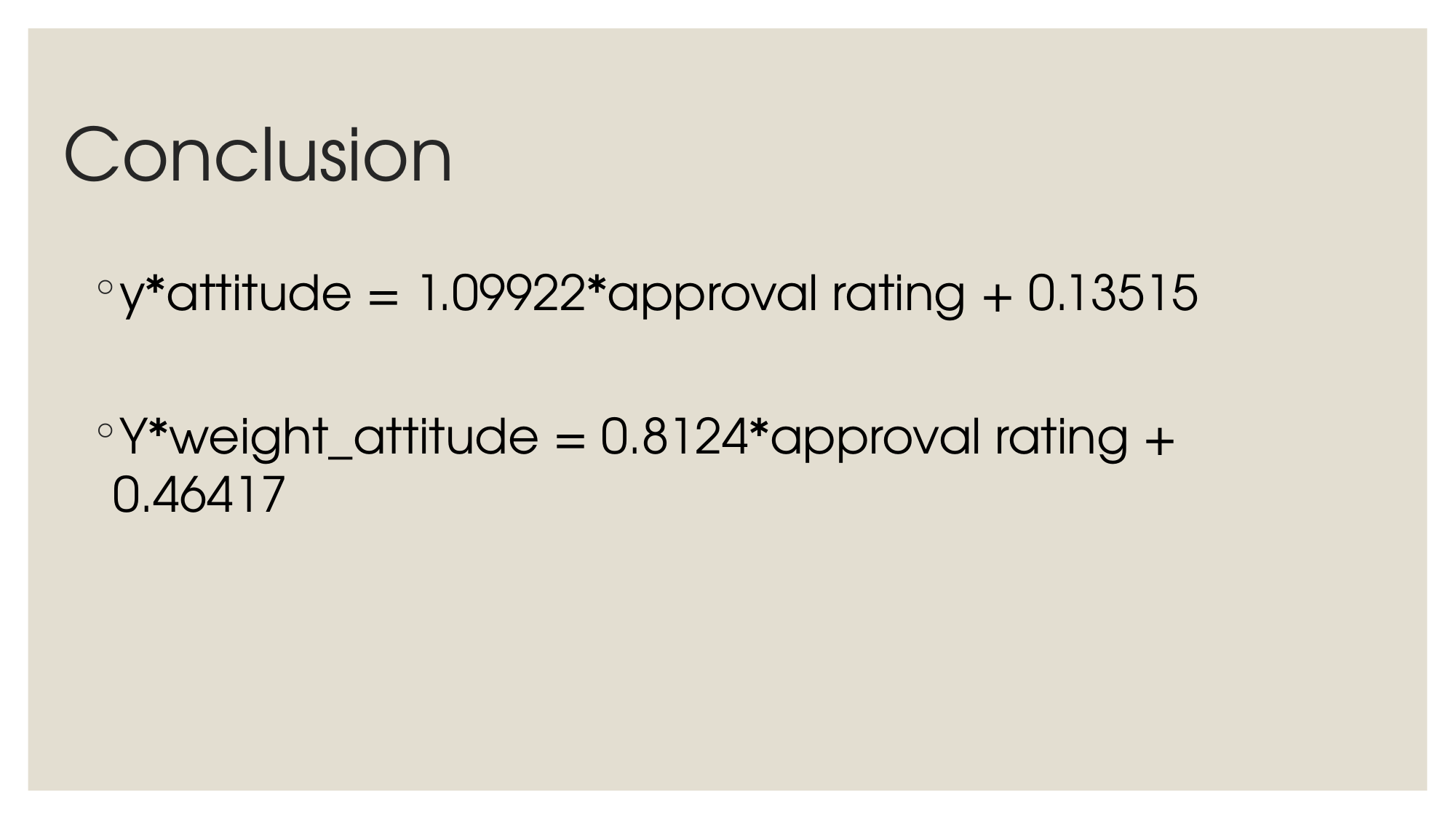

# Conclusion
y*attitude = 1.09922*approval rating + 0.13515

Y*weight_attitude = 0.8124*approval rating + 0.46417